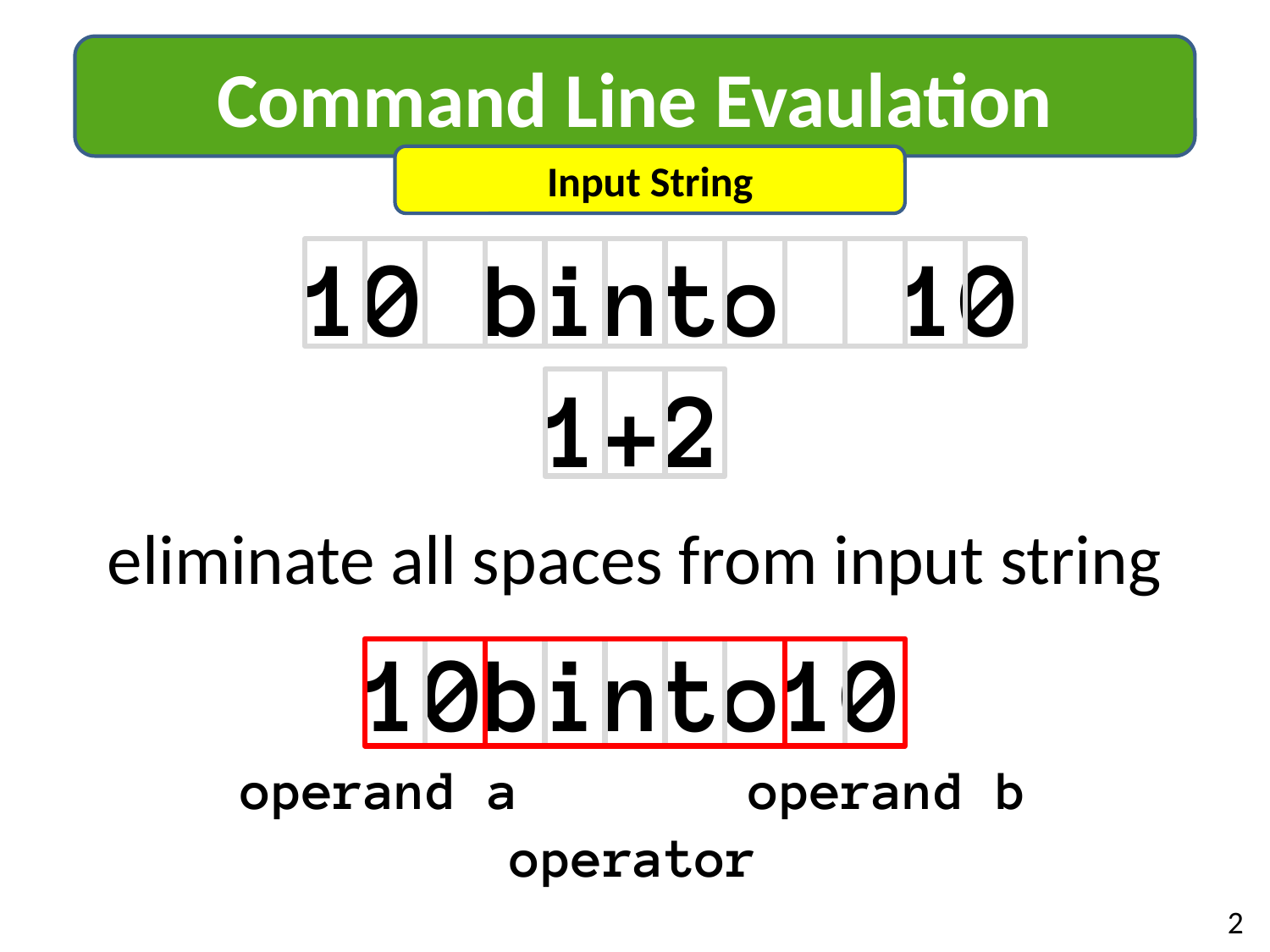

Command Line Evaulation
Input String
 10 binto  10
1+2

eliminate all spaces from input string
10binto10

operand a		operand b
operator
2